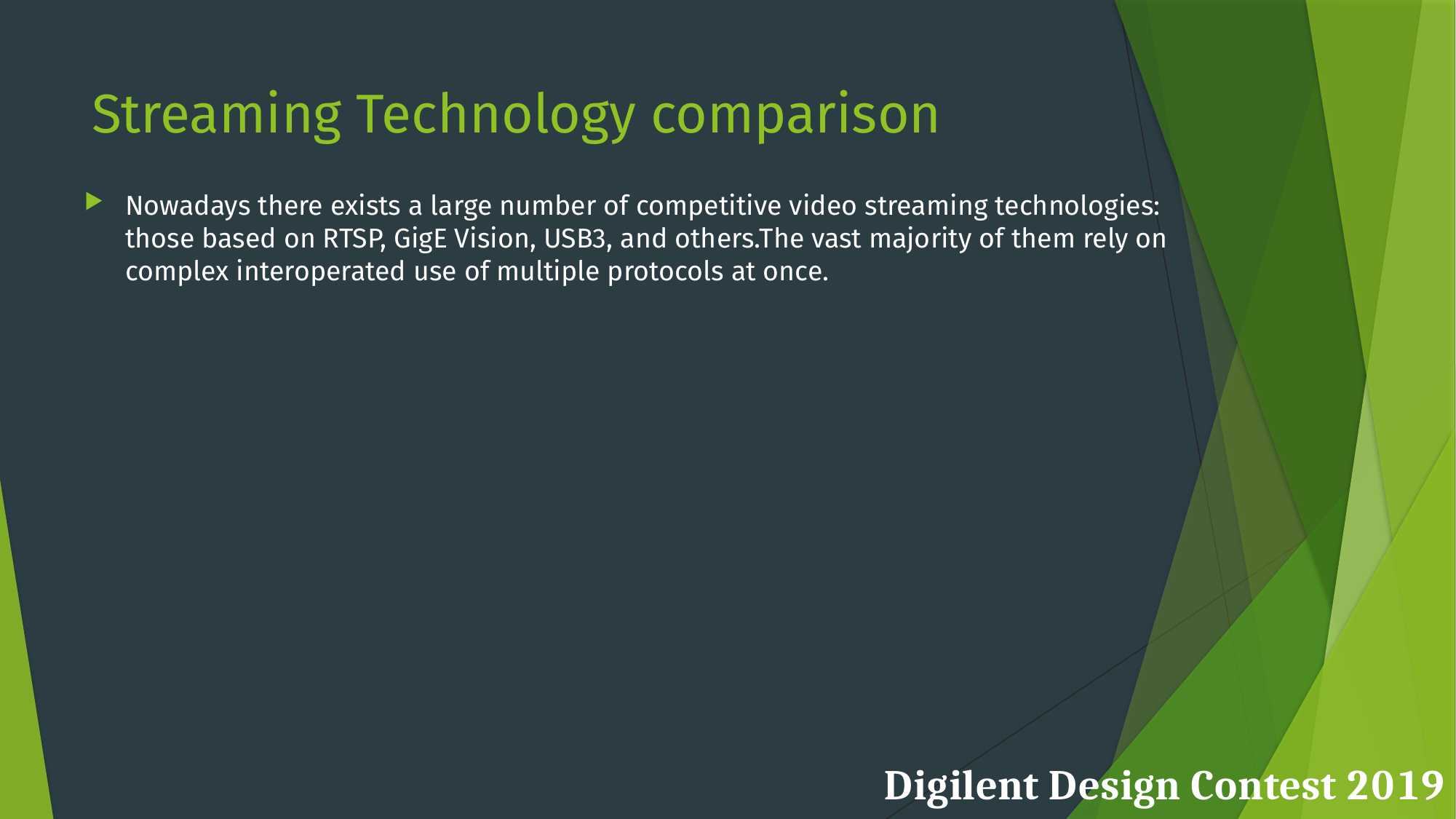

# Streaming Technology comparison
Nowadays there exists a large number of competitive video streaming technologies: those based on RTSP, GigE Vision, USB3, and others.The vast majority of them rely on complex interoperated use of multiple protocols at once.